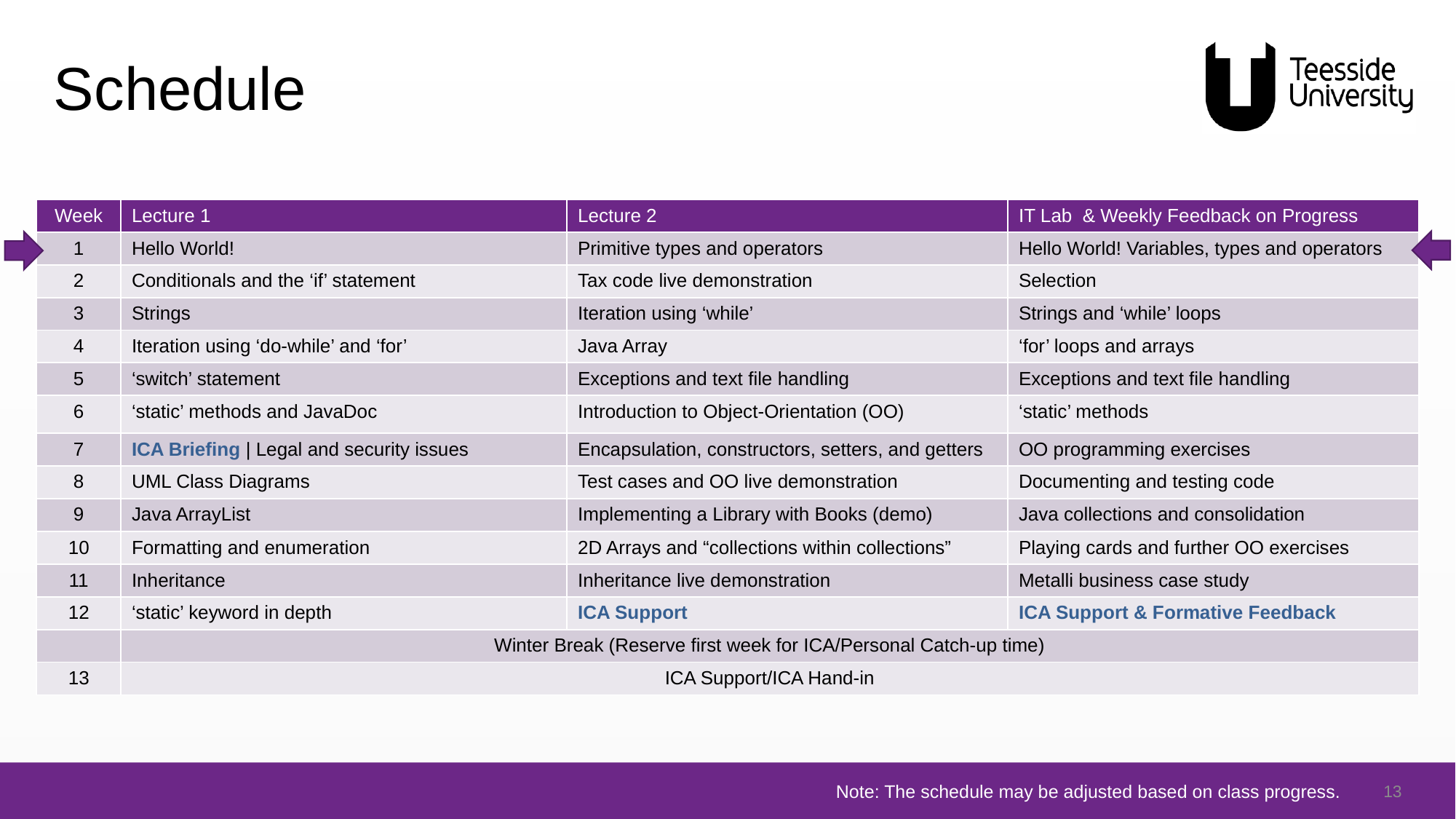

# Schedule
| Week | Lecture 1 | Lecture 2 | IT Lab & Weekly Feedback on Progress |
| --- | --- | --- | --- |
| 1 | Hello World! | Primitive types and operators | Hello World! Variables, types and operators |
| 2 | Conditionals and the ‘if’ statement | Tax code live demonstration | Selection |
| 3 | Strings | Iteration using ‘while’ | Strings and ‘while’ loops |
| 4 | Iteration using ‘do-while’ and ‘for’ | Java Array | ‘for’ loops and arrays |
| 5 | ‘switch’ statement | Exceptions and text file handling | Exceptions and text file handling |
| 6 | ‘static’ methods and JavaDoc | Introduction to Object-Orientation (OO) | ‘static’ methods |
| 7 | ICA Briefing | Legal and security issues | Encapsulation, constructors, setters, and getters | OO programming exercises |
| 8 | UML Class Diagrams | Test cases and OO live demonstration | Documenting and testing code |
| 9 | Java ArrayList | Implementing a Library with Books (demo) | Java collections and consolidation |
| 10 | Formatting and enumeration | 2D Arrays and “collections within collections” | Playing cards and further OO exercises |
| 11 | Inheritance | Inheritance live demonstration | Metalli business case study |
| 12 | ‘static’ keyword in depth | ICA Support | ICA Support & Formative Feedback |
|  | Winter Break (Reserve first week for ICA/Personal Catch-up time) |  |  |
| 13 | ICA Support/ICA Hand-in |  |  |

Note: The schedule may be adjusted based on class progress.
13